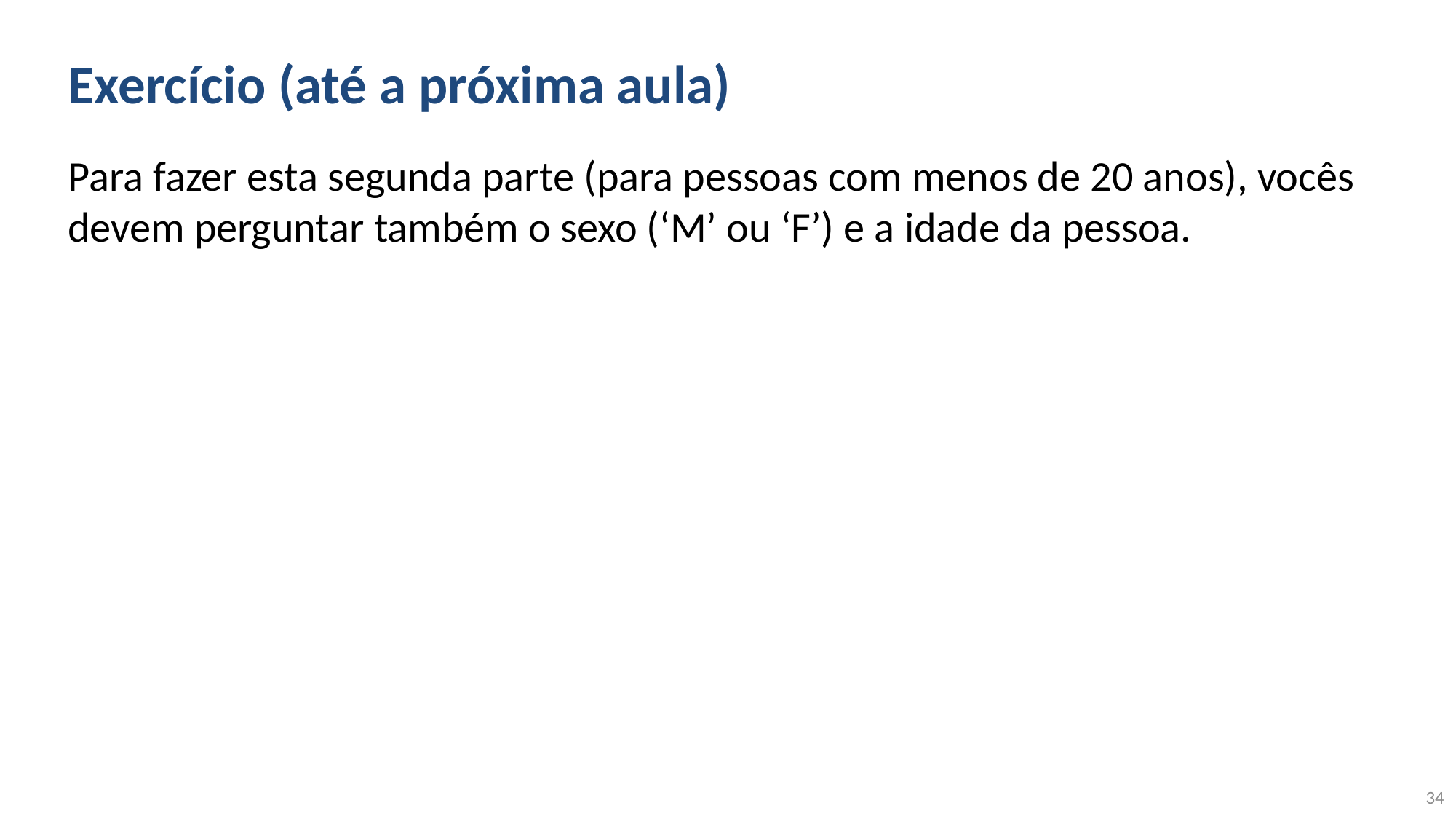

# Exercício (até a próxima aula)
Para fazer esta segunda parte (para pessoas com menos de 20 anos), vocês devem perguntar também o sexo (‘M’ ou ‘F’) e a idade da pessoa.
34